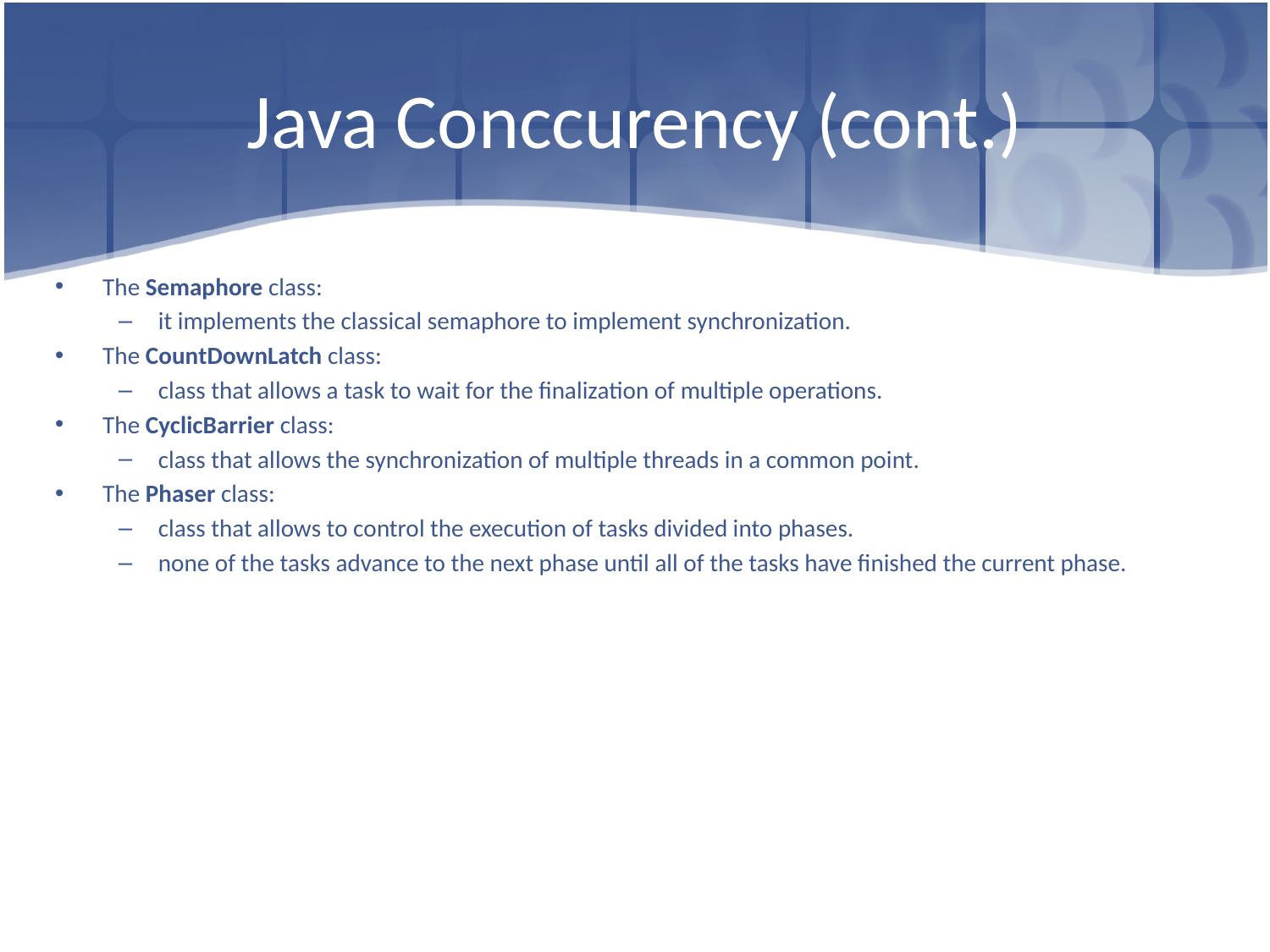

# Java Conccurency (cont.)
The Semaphore class:
it implements the classical semaphore to implement synchronization.
The CountDownLatch class:
class that allows a task to wait for the finalization of multiple operations.
The CyclicBarrier class:
class that allows the synchronization of multiple threads in a common point.
The Phaser class:
class that allows to control the execution of tasks divided into phases.
none of the tasks advance to the next phase until all of the tasks have finished the current phase.